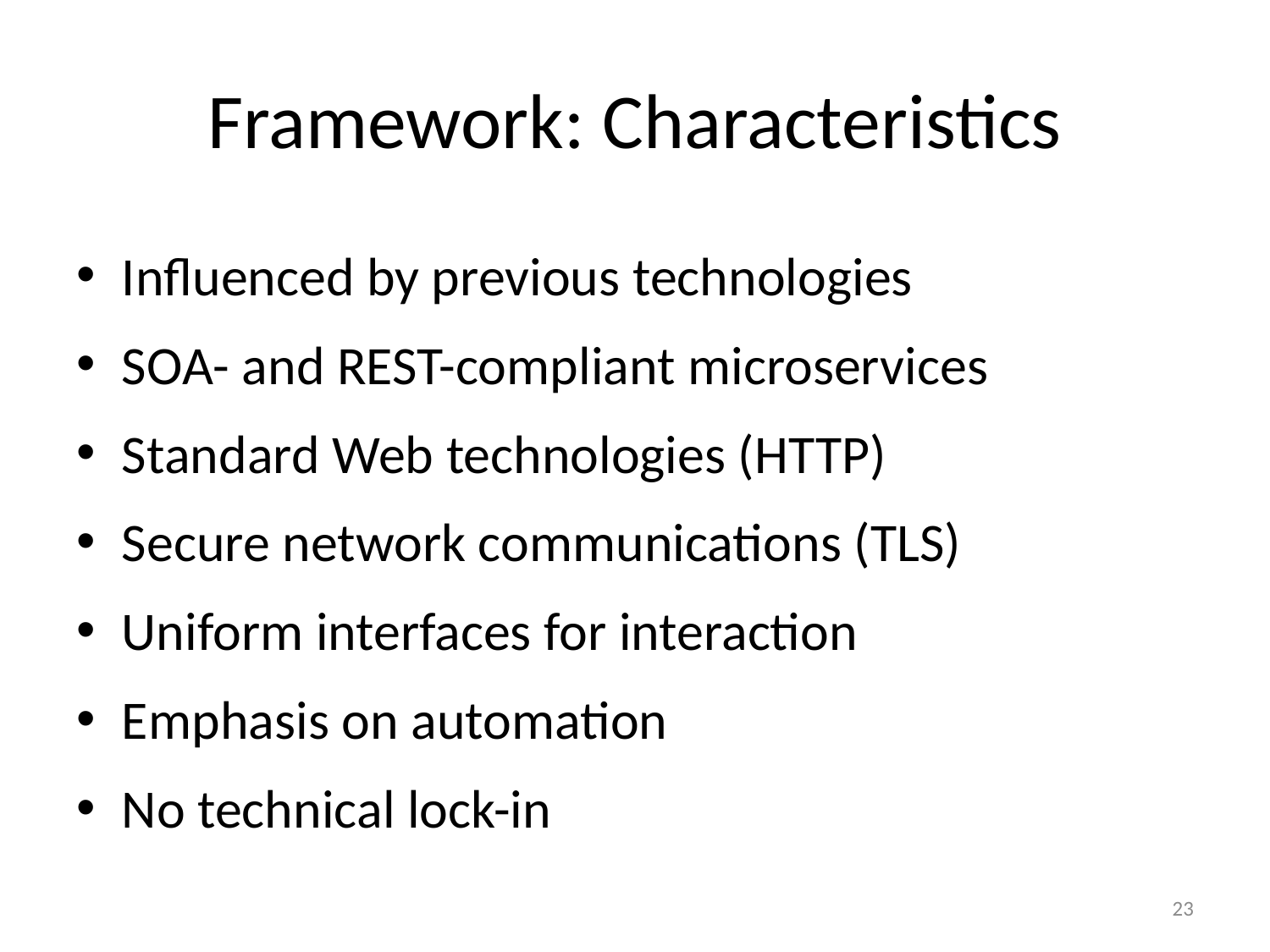

# Framework: Characteristics
Influenced by previous technologies
SOA- and REST-compliant microservices
Standard Web technologies (HTTP)
Secure network communications (TLS)
Uniform interfaces for interaction
Emphasis on automation
No technical lock-in

23